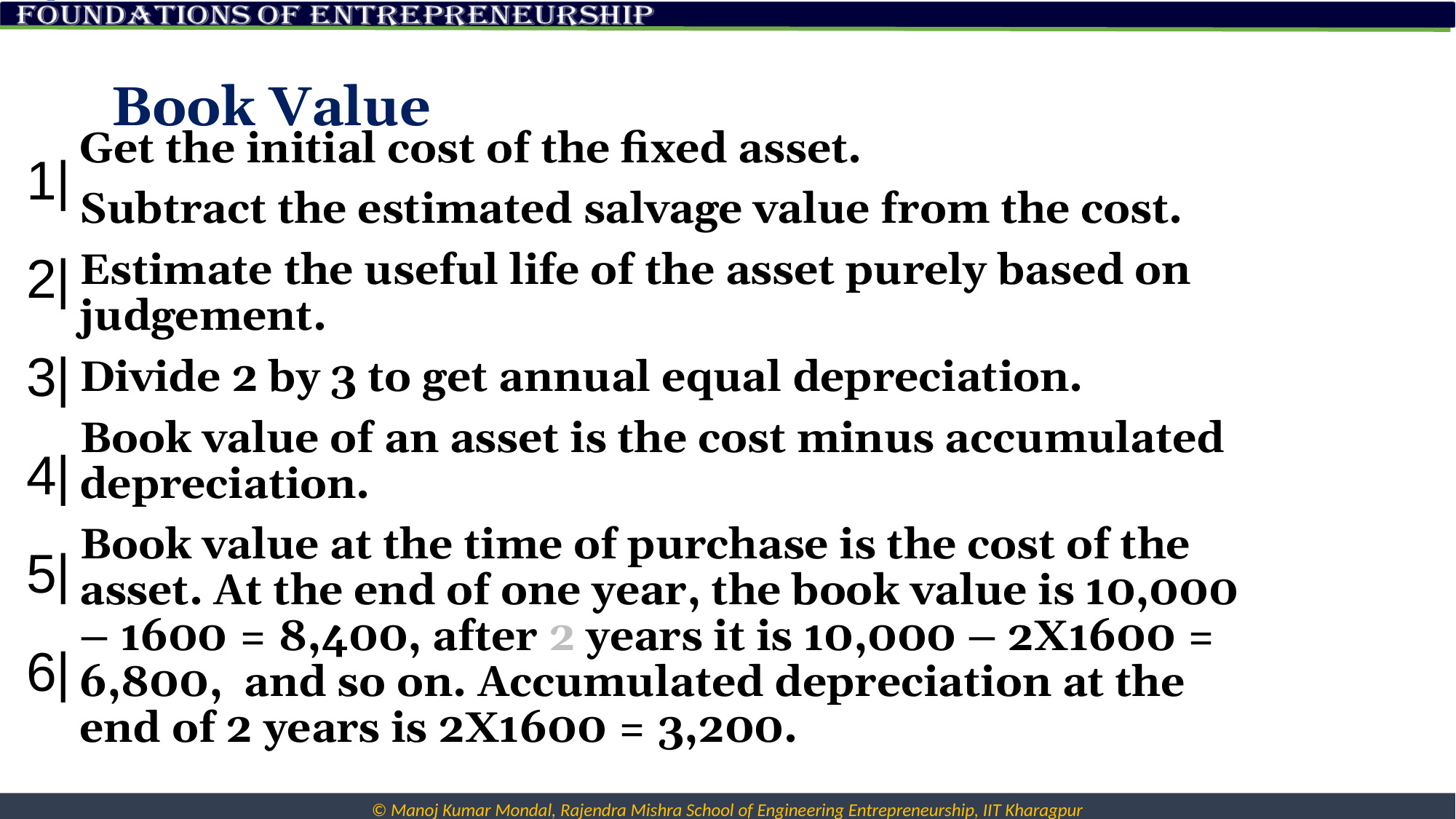

# Book Value
Get the initial cost of the fixed asset.
Subtract the estimated salvage value from the cost.
Estimate the useful life of the asset purely based on judgement.
Divide 2 by 3 to get annual equal depreciation.
Book value of an asset is the cost minus accumulated depreciation.
Book value at the time of purchase is the cost of the asset. At the end of one year, the book value is 10,000 – 1600 = 8,400, after 2 years it is 10,000 – 2X1600 = 6,800,  and so on. Accumulated depreciation at the end of 2 years is 2X1600 = 3,200.

1|
2|
3|
4|
5|
6|